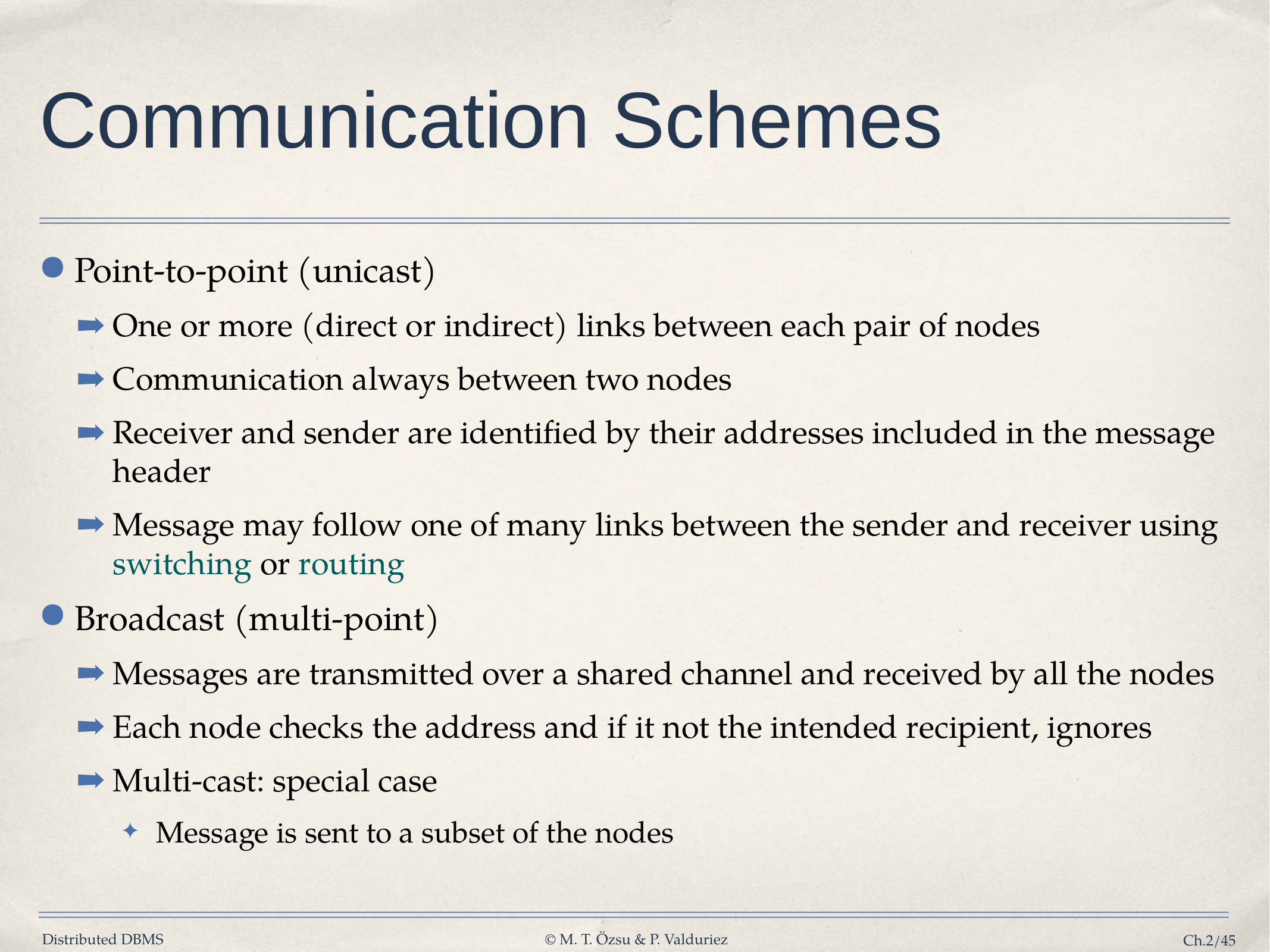

# Communication Schemes
Point-to-point (unicast)
One or more (direct or indirect) links between each pair of nodes
Communication always between two nodes
Receiver and sender are identified by their addresses included in the message header
Message may follow one of many links between the sender and receiver using switching or routing
Broadcast (multi-point)
Messages are transmitted over a shared channel and received by all the nodes
Each node checks the address and if it not the intended recipient, ignores
Multi-cast: special case
Message is sent to a subset of the nodes